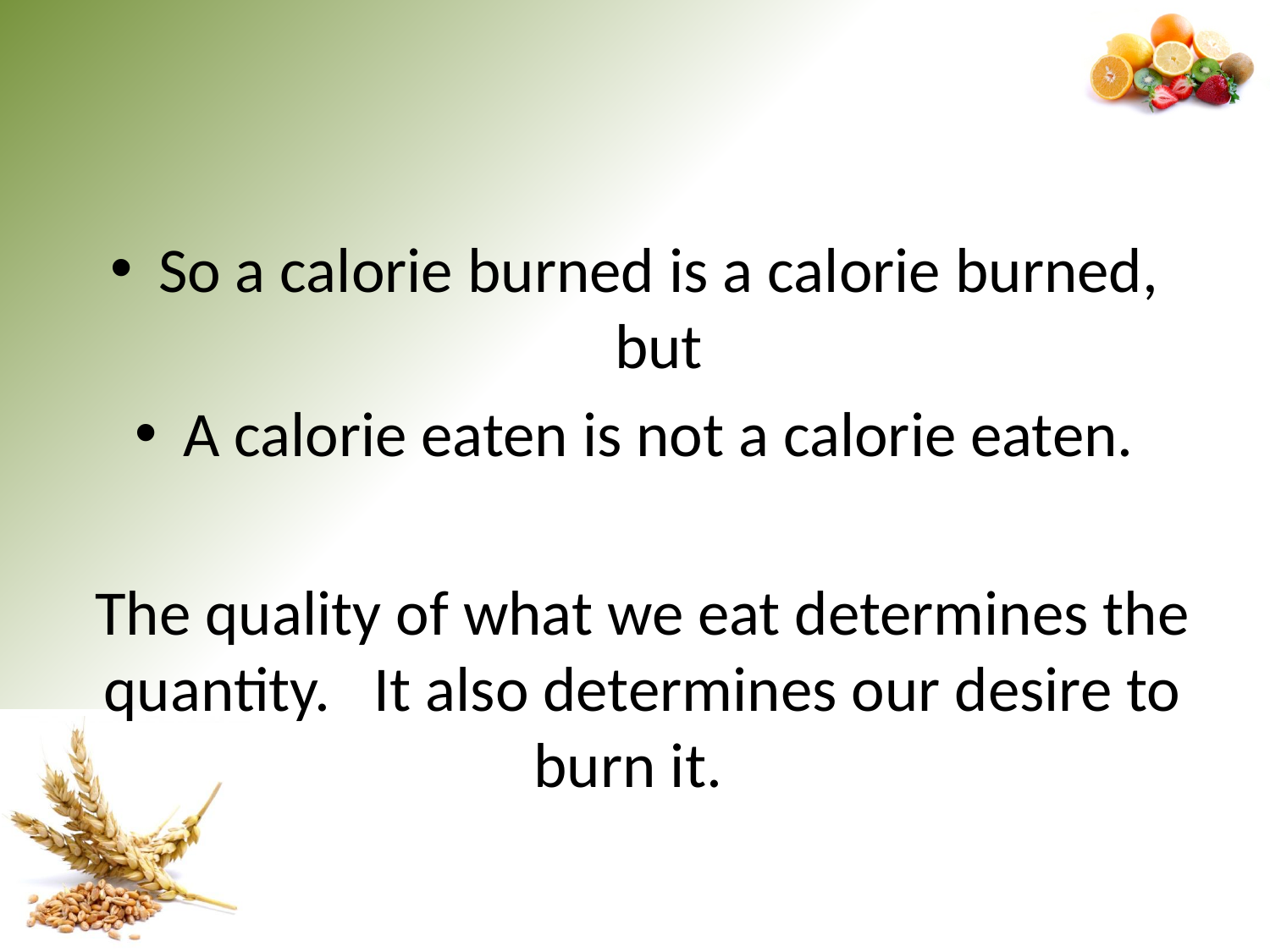

#
So a calorie burned is a calorie burned, but
A calorie eaten is not a calorie eaten.

The quality of what we eat determines the quantity.   It also determines our desire to burn it.